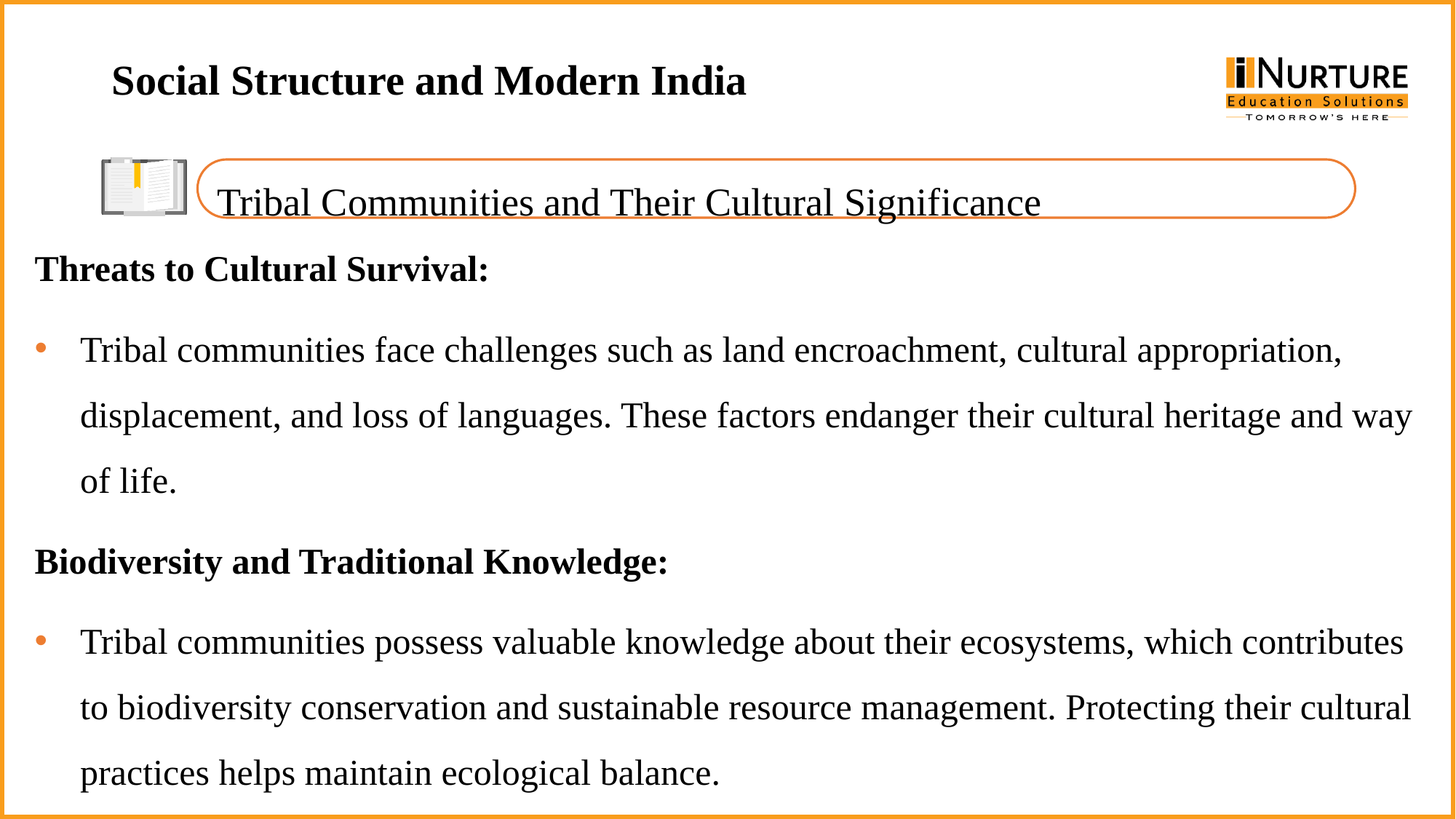

Social Structure and Modern India
Tribal Communities and Their Cultural Significance

Threats to Cultural Survival:
Tribal communities face challenges such as land encroachment, cultural appropriation, displacement, and loss of languages. These factors endanger their cultural heritage and way of life.
Biodiversity and Traditional Knowledge:
Tribal communities possess valuable knowledge about their ecosystems, which contributes to biodiversity conservation and sustainable resource management. Protecting their cultural practices helps maintain ecological balance.